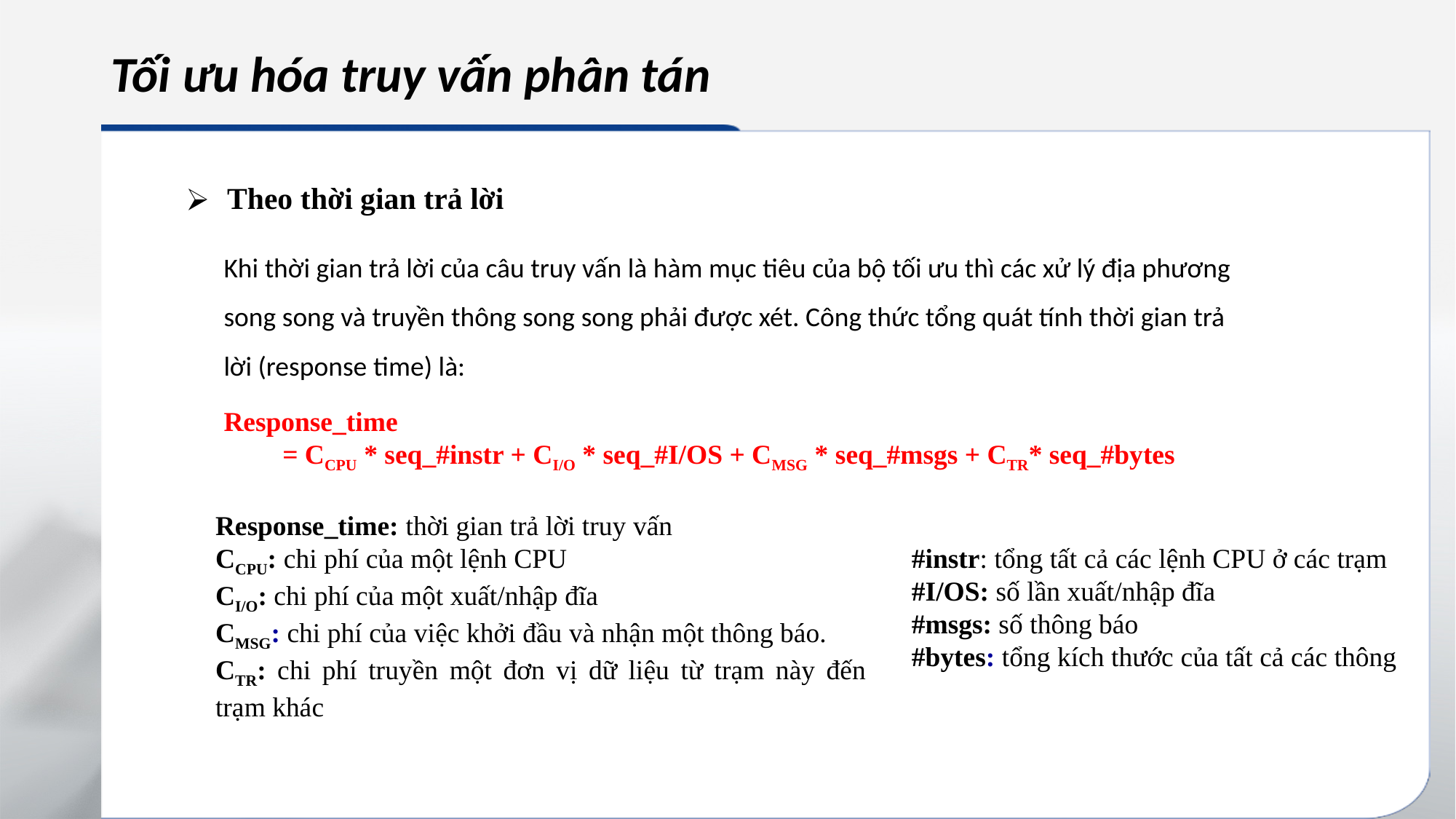

# Tối ưu hóa truy vấn phân tán
Theo thời gian trả lời
Khi thời gian trả lời của câu truy vấn là hàm mục tiêu của bộ tối ưu thì các xử lý địa phương song song và truyền thông song song phải được xét. Công thức tổng quát tính thời gian trả lời (response time) là:
Response_time
= CCPU * seq_#instr + CI/O * seq_#I/OS + CMSG * seq_#msgs + CTR* seq_#bytes

Response_time: thời gian trả lời truy vấn
CCPU: chi phí của một lệnh CPU
CI/O: chi phí của một xuất/nhập đĩa
CMSG: chi phí của việc khởi đầu và nhận một thông báo.
CTR: chi phí truyền một đơn vị dữ liệu từ trạm này đến trạm khác
#instr: tổng tất cả các lệnh CPU ở các trạm
#I/OS: số lần xuất/nhập đĩa
#msgs: số thông báo
#bytes: tổng kích thước của tất cả các thông